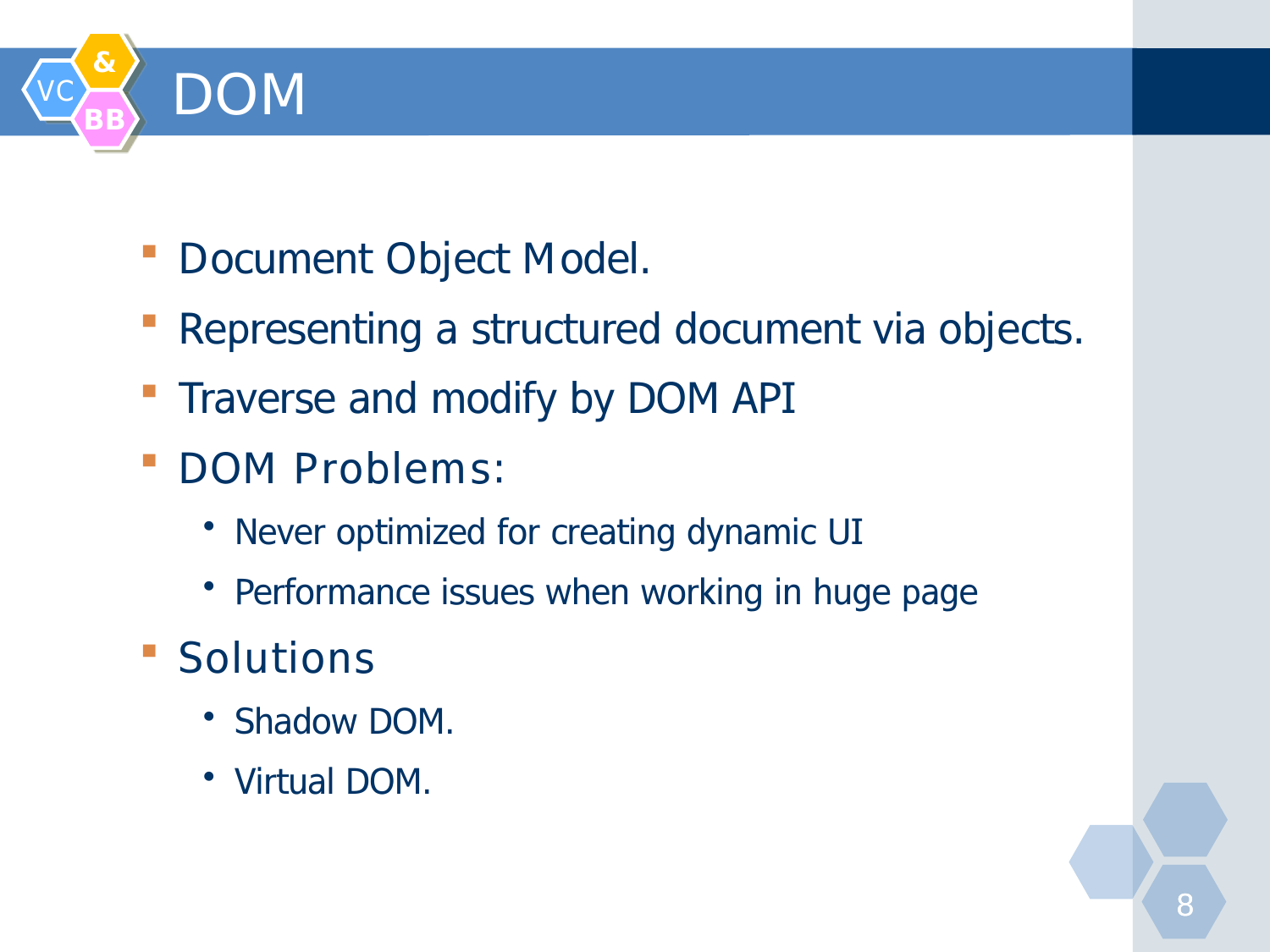

# DOM
Document Object Model.
Representing a structured document via objects.
Traverse and modify by DOM API
DOM Problems:
Never optimized for creating dynamic UI
Performance issues when working in huge page
Solutions
Shadow DOM.
Virtual DOM.